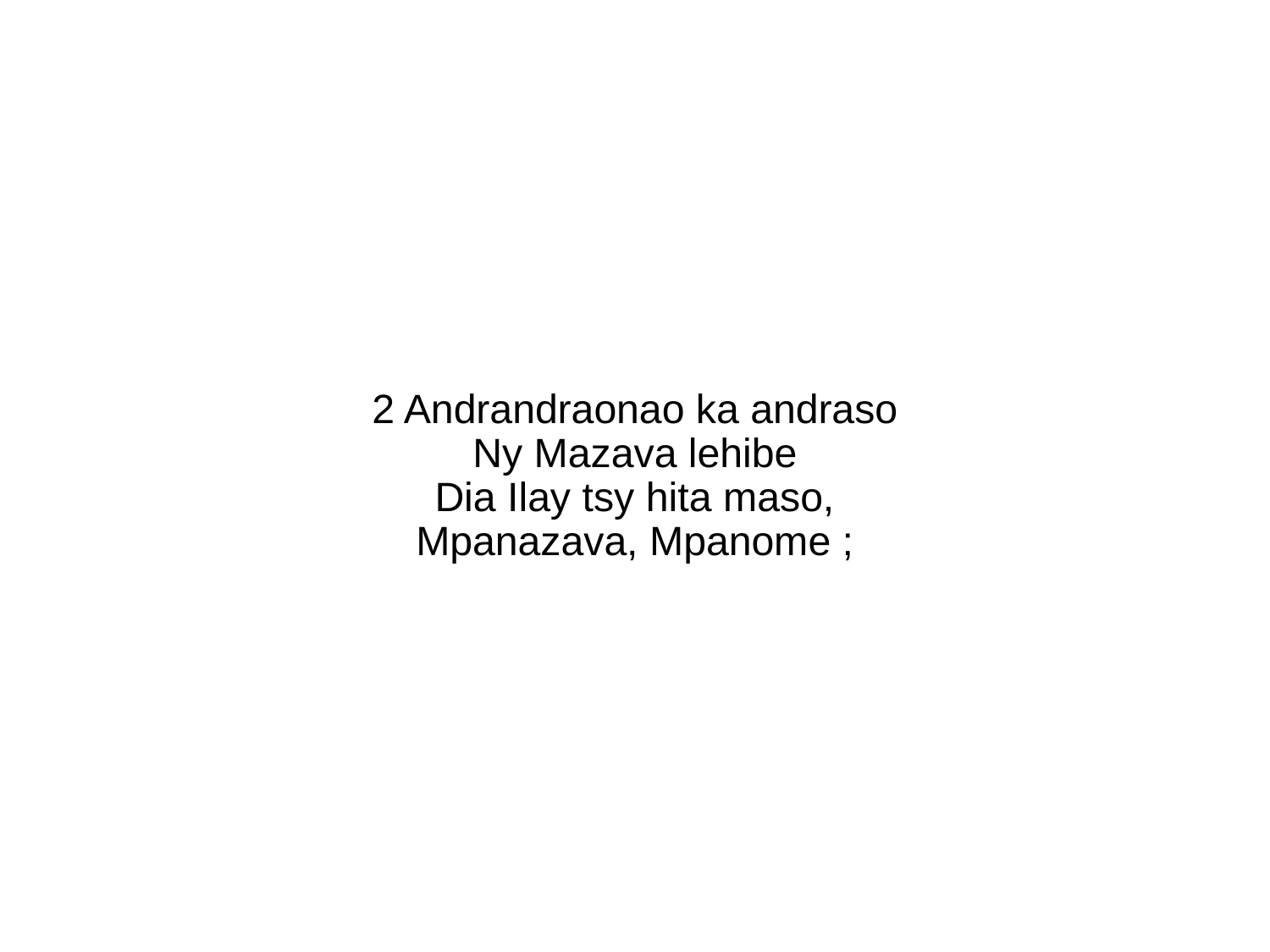

2 Andrandraonao ka andraso
Ny Mazava lehibe
Dia Ilay tsy hita maso,
Mpanazava, Mpanome ;